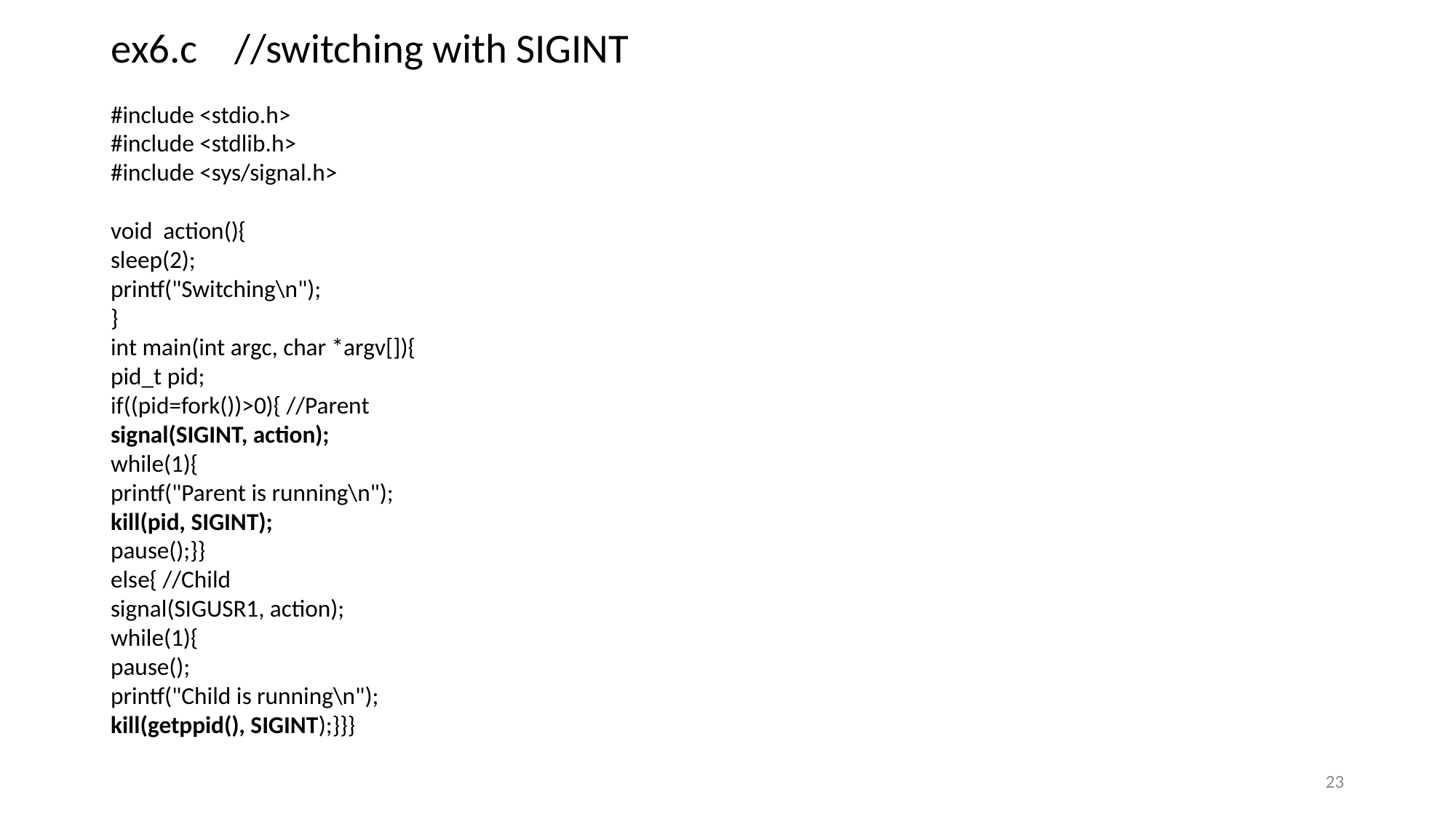

# ex6.c    //switching with SIGINT
#include <stdio.h>
#include <stdlib.h>
#include <sys/signal.h>

void  action(){
sleep(2);
printf("Switching\n");
}
int main(int argc, char *argv[]){
pid_t pid;
if((pid=fork())>0){ //Parent
signal(SIGINT, action);
while(1){
printf("Parent is running\n");
kill(pid, SIGINT);
pause();}}
else{ //Child
signal(SIGUSR1, action);
while(1){
pause();
printf("Child is running\n");
kill(getppid(), SIGINT);}}}
23